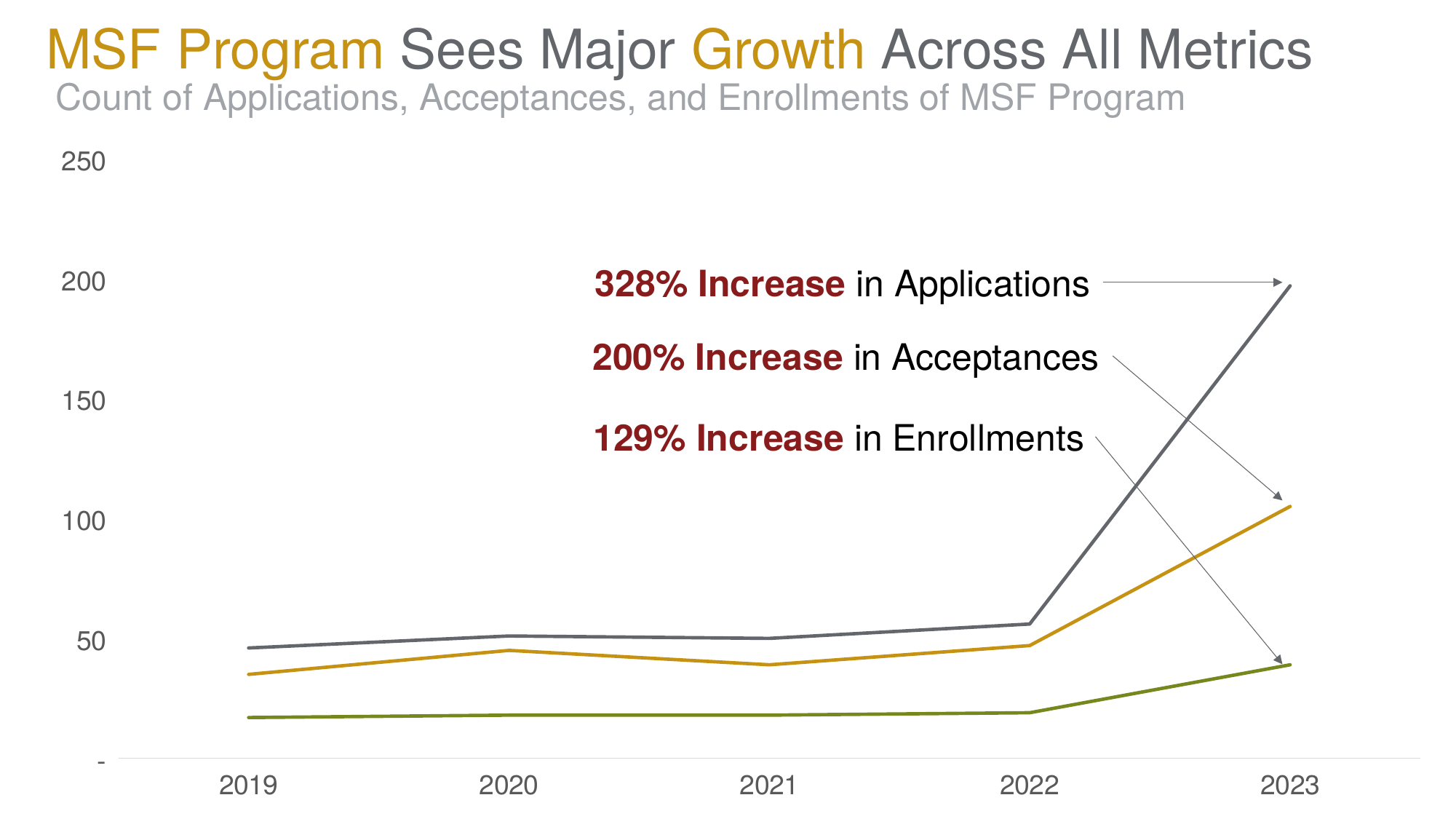

MSF Program Sees Major Growth Across All Metrics

Count of Applications, Acceptances, and Enrollments of MSF Program

### Chart

| Category | Applications | Acceptances | Enrollments |
|---|---|---|---|
| 2019 | 46.0 | 35.0 | 17.0 |
| 2020 | 51.0 | 45.0 | 18.0 |
| 2021 | 50.0 | 39.0 | 18.0 |
| 2022 | 56.0 | 47.0 | 19.0 |
| 2023 | 197.0 | 105.0 | 39.0 |
328% Increase in Applications
200% Increase in Acceptances
129% Increase in Enrollments